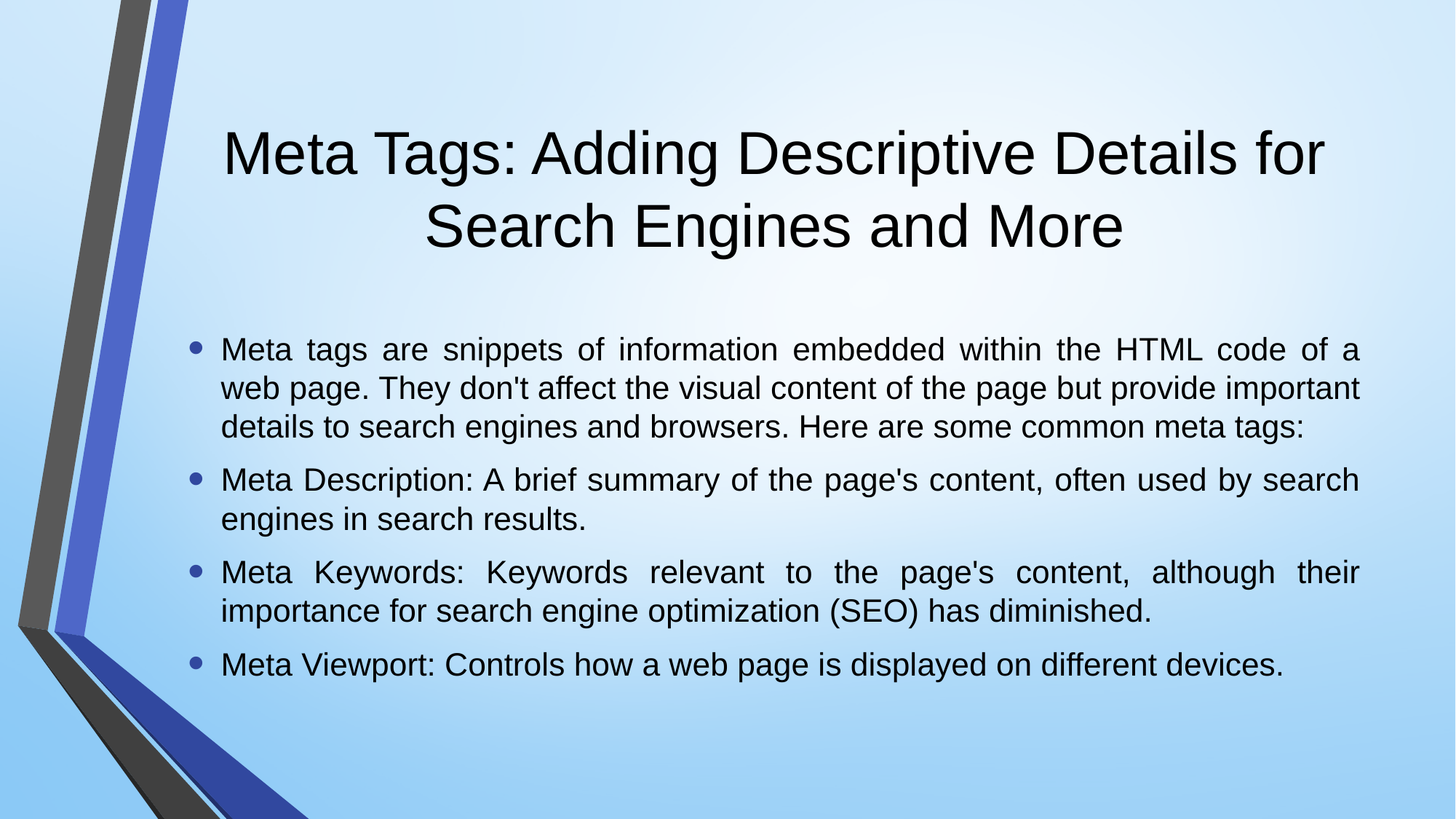

# Meta Tags: Adding Descriptive Details for Search Engines and More
Meta tags are snippets of information embedded within the HTML code of a web page. They don't affect the visual content of the page but provide important details to search engines and browsers. Here are some common meta tags:
Meta Description: A brief summary of the page's content, often used by search engines in search results.
Meta Keywords: Keywords relevant to the page's content, although their importance for search engine optimization (SEO) has diminished.
Meta Viewport: Controls how a web page is displayed on different devices.